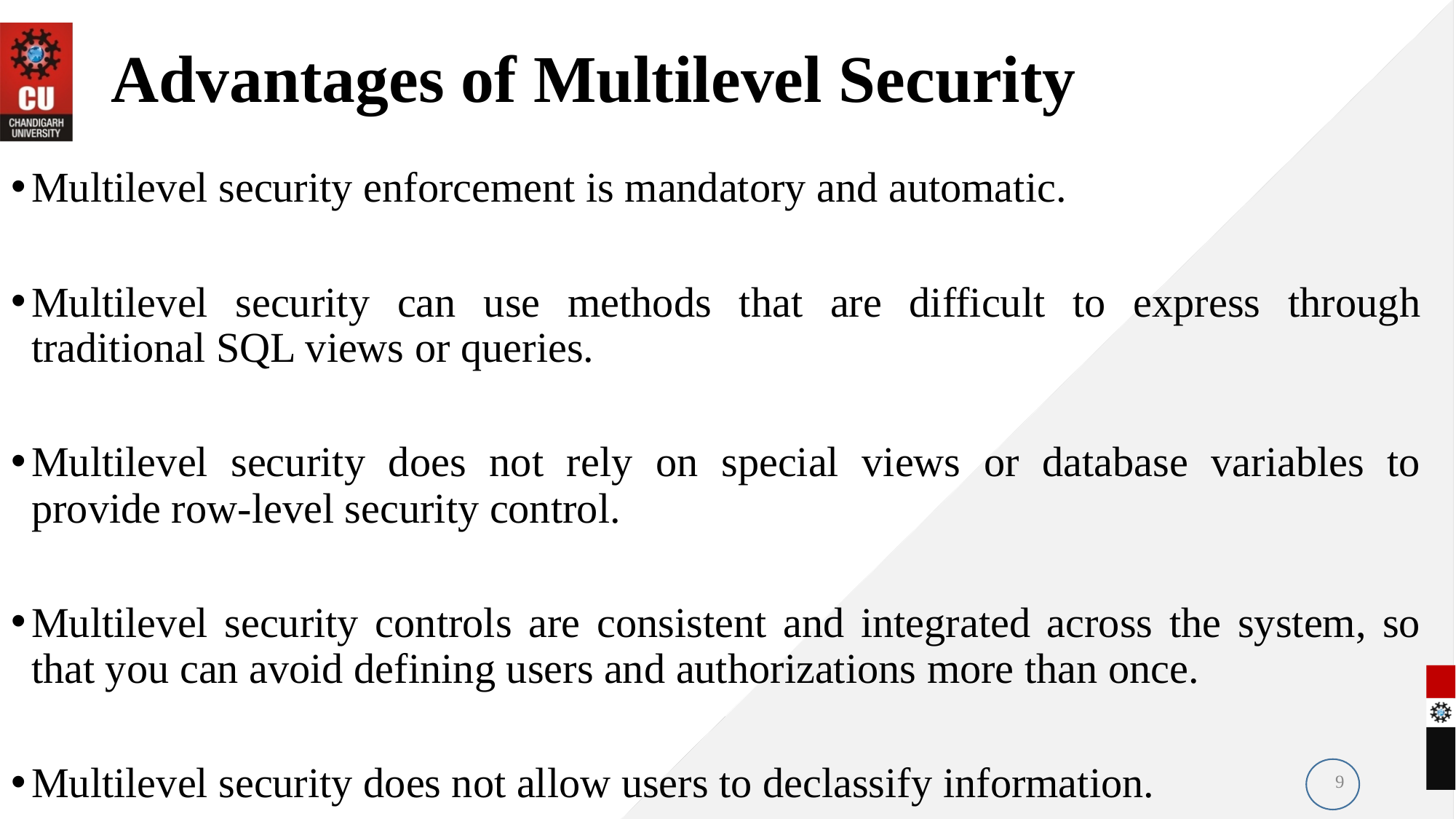

# Advantages of Multilevel Security
Multilevel security enforcement is mandatory and automatic.

Multilevel security can use methods that are difficult to express through traditional SQL views or queries.

Multilevel security does not rely on special views or database variables to provide row-level security control.

Multilevel security controls are consistent and integrated across the system, so that you can avoid defining users and authorizations more than once.

Multilevel security does not allow users to declassify information.
9